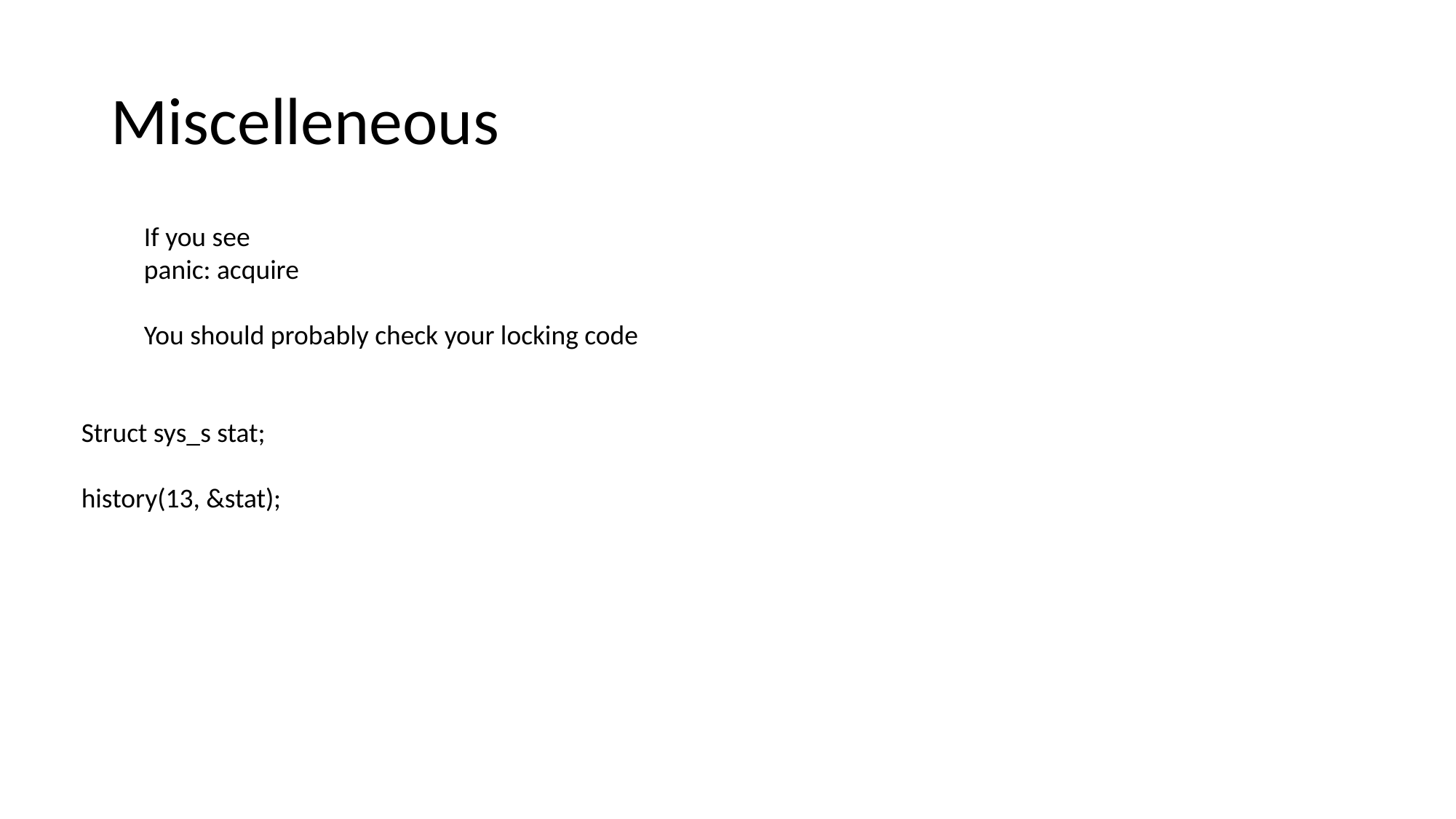

# Miscelleneous
If you see
panic: acquire

You should probably check your locking code
Struct sys_s stat;
history(13, &stat);